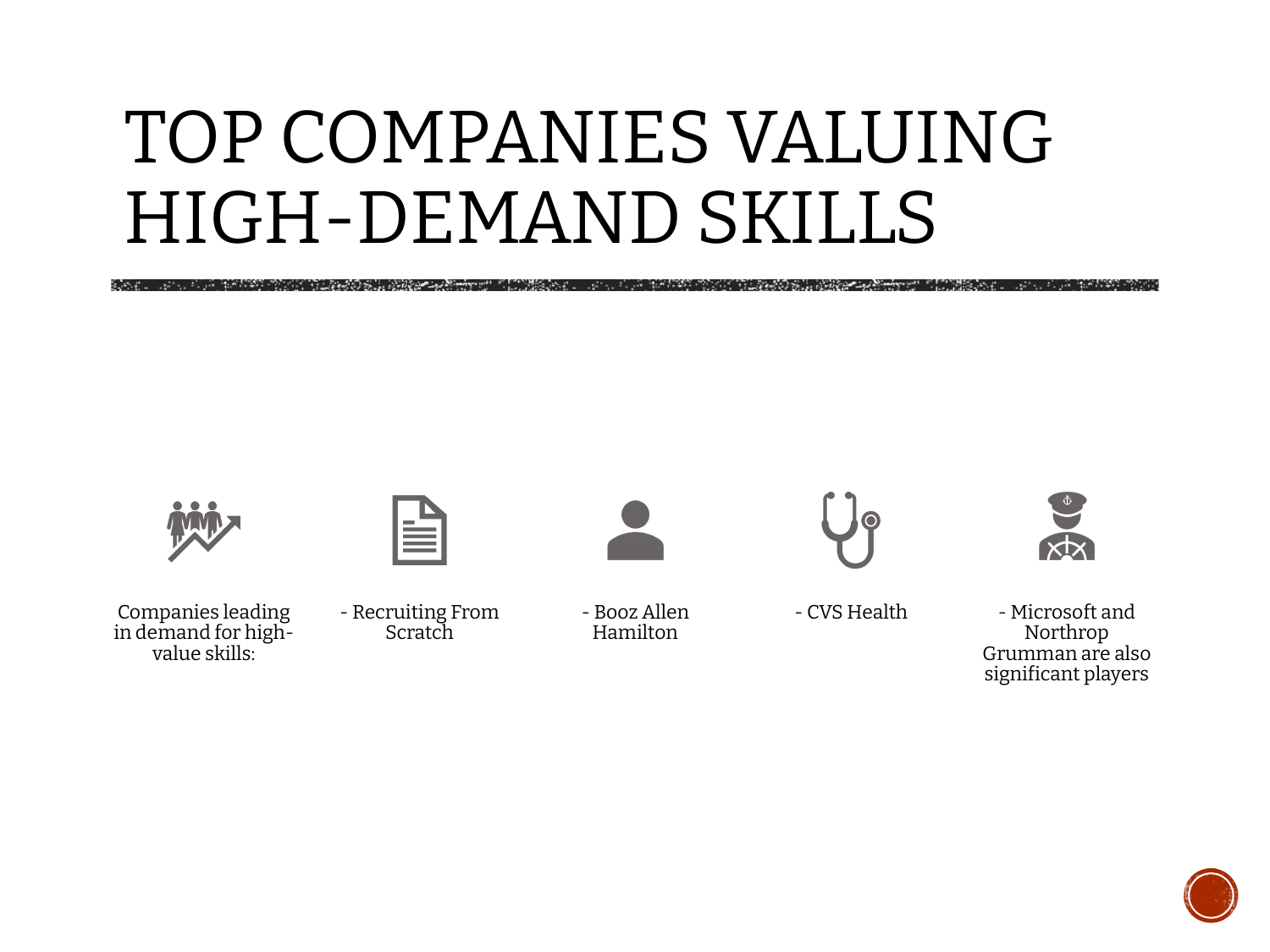

# Top Companies Valuing High-Demand Skills

Companies leading in demand for high-value skills:
- Recruiting From Scratch
- Booz Allen Hamilton
- CVS Health
- Microsoft and Northrop Grumman are also significant players